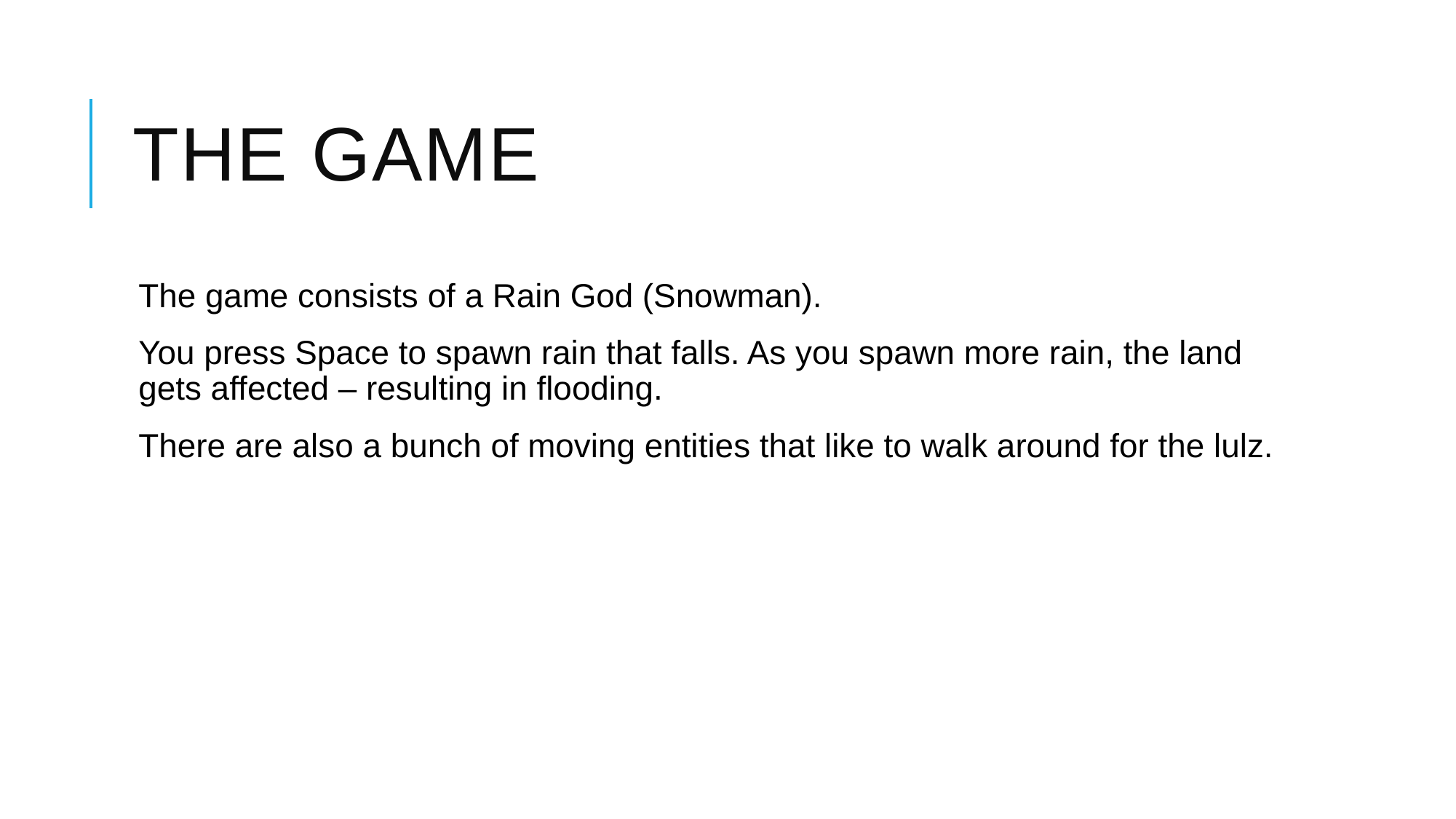

# The game
The game consists of a Rain God (Snowman).
You press Space to spawn rain that falls. As you spawn more rain, the land gets affected – resulting in flooding.
There are also a bunch of moving entities that like to walk around for the lulz.